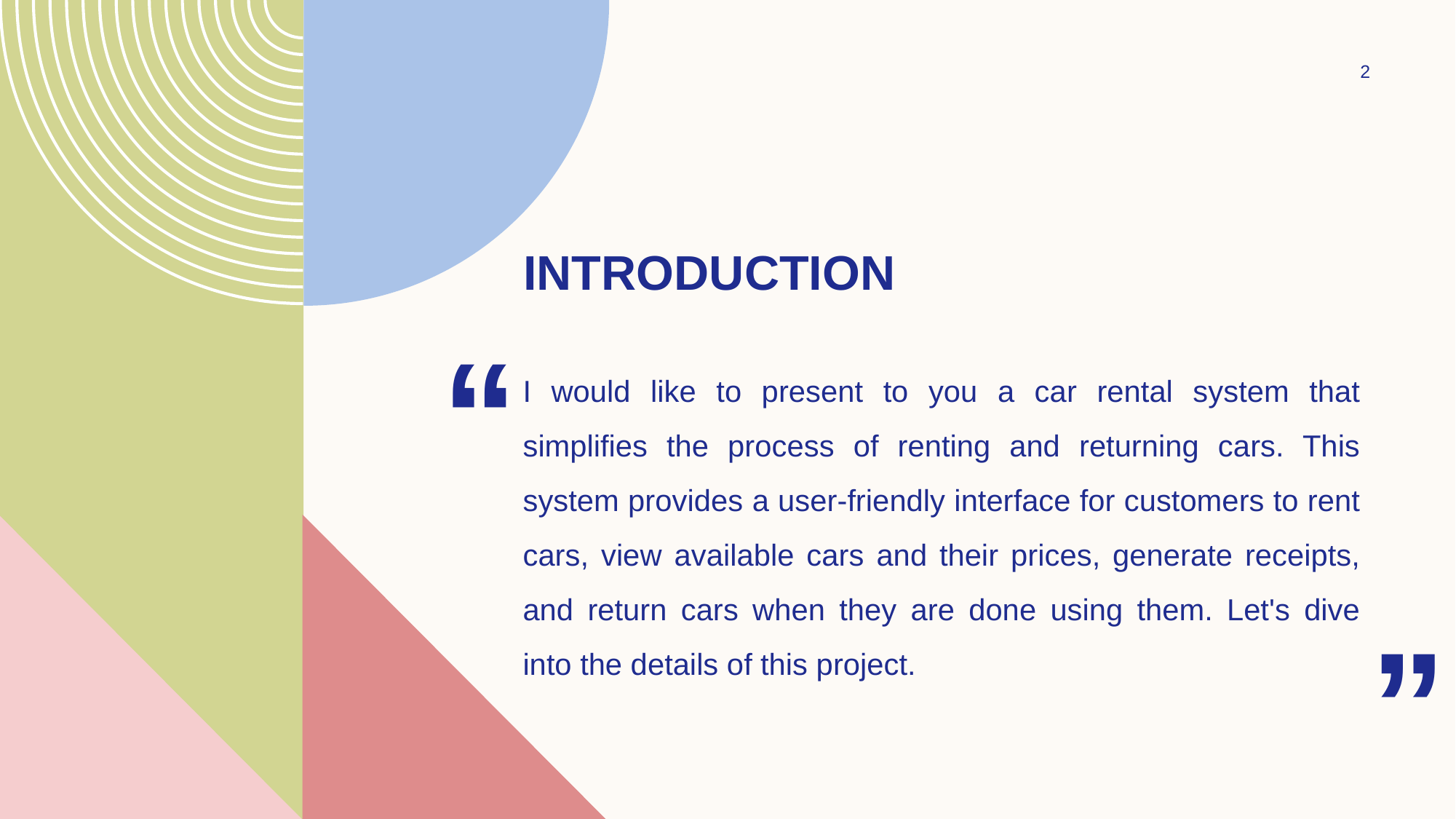

2
INTRODUCTION
“
# I would like to present to you a car rental system that simplifies the process of renting and returning cars. This system provides a user-friendly interface for customers to rent cars, view available cars and their prices, generate receipts, and return cars when they are done using them. Let's dive into the details of this project.
”